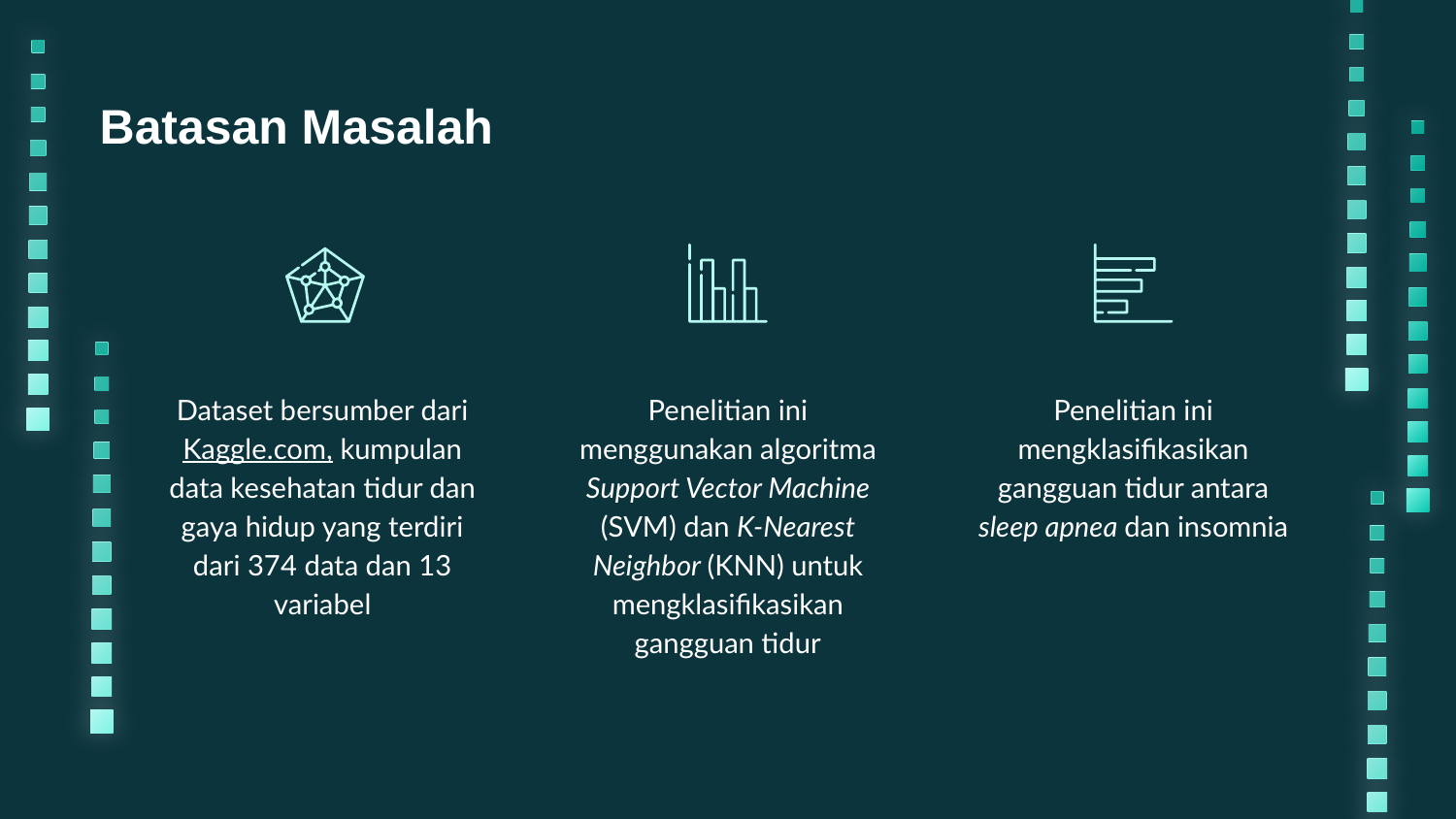

# Batasan Masalah

Penelitian ini menggunakan algoritma Support Vector Machine (SVM) dan K-Nearest Neighbor (KNN) untuk mengklasifikasikan gangguan tidur
Dataset bersumber dari Kaggle.com, kumpulan data kesehatan tidur dan gaya hidup yang terdiri dari 374 data dan 13 variabel
Penelitian ini mengklasifikasikan gangguan tidur antara sleep apnea dan insomnia